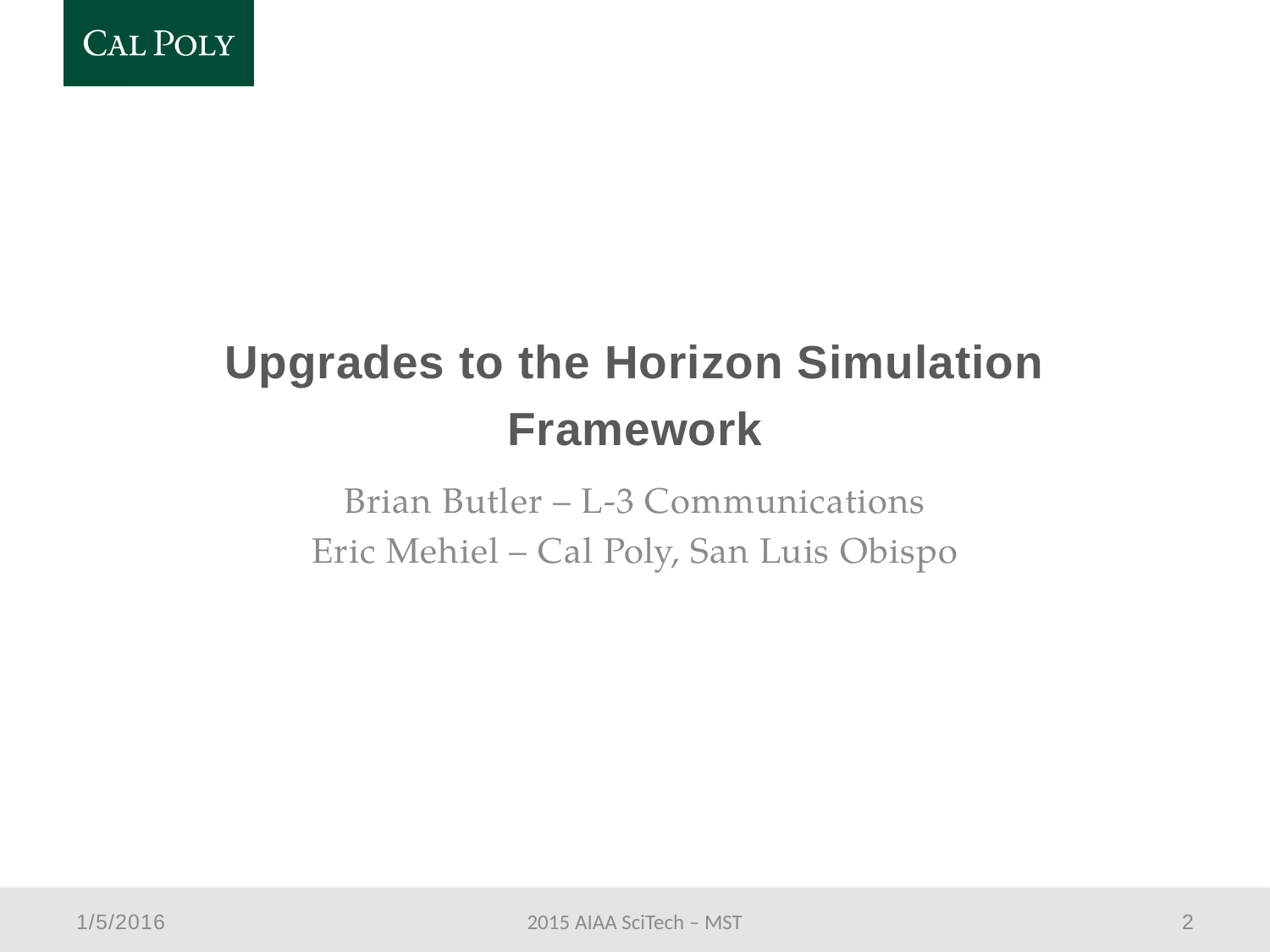

# Upgrades to the Horizon Simulation Framework
Brian Butler – L-3 Communications
Eric Mehiel – Cal Poly, San Luis Obispo
1/5/2016
2015 AIAA SciTech – MST
2